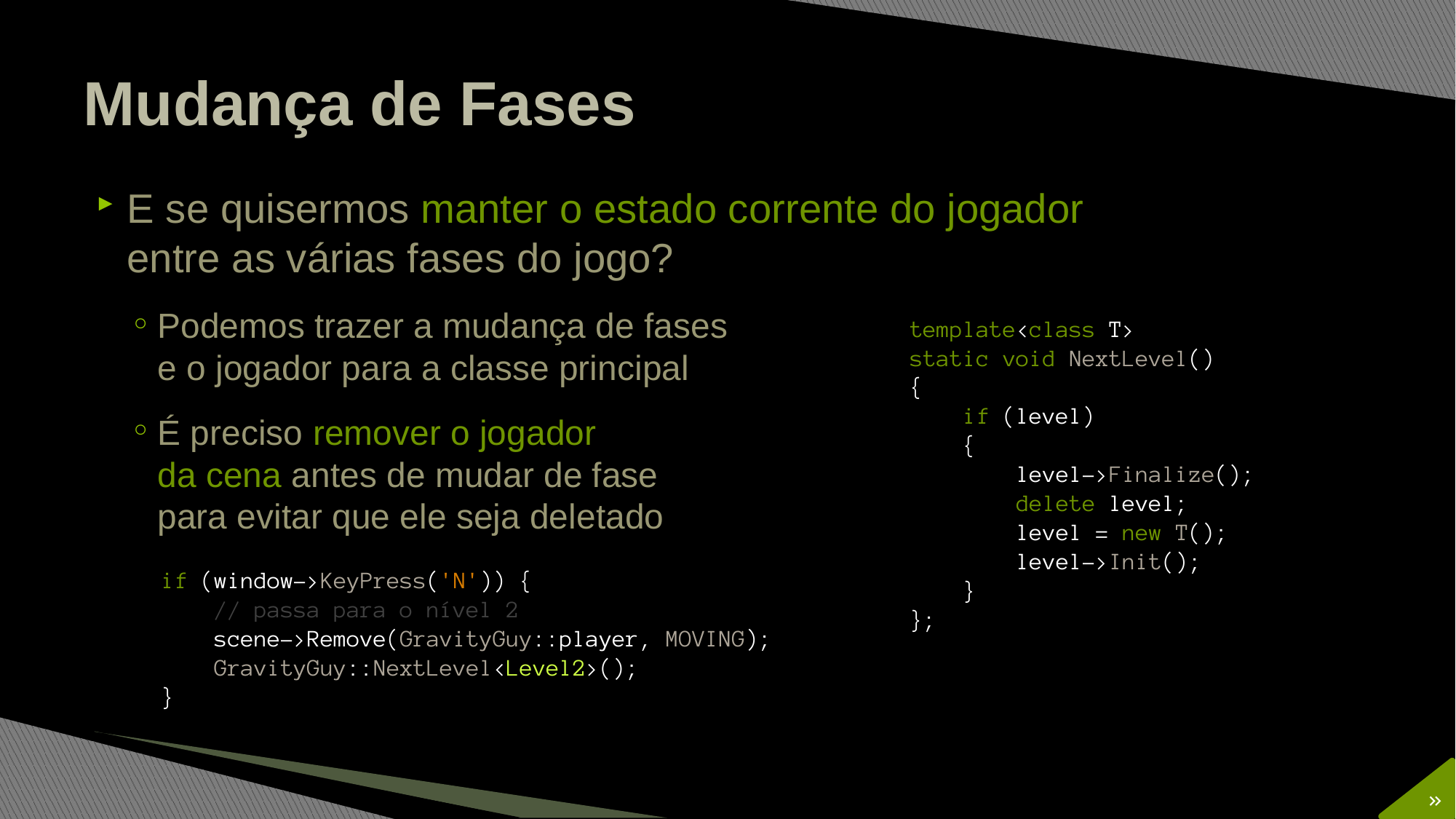

# Mudança de Fases
E se quisermos manter o estado corrente do jogador
entre as várias fases do jogo?
Podemos trazer a mudança de fases
e o jogador para a classe principal
É preciso remover o jogador
da cena antes de mudar de fase
para evitar que ele seja deletado
template<class T>
static void NextLevel()
{
    if (level)
    {
        level->Finalize();
        delete level;
        level = new T();
        level->Init();
    }
};
if (window->KeyPress('N')) {
    // passa para o nível 2
    scene->Remove(GravityGuy::player, MOVING);
    GravityGuy::NextLevel<Level2>();
}

»